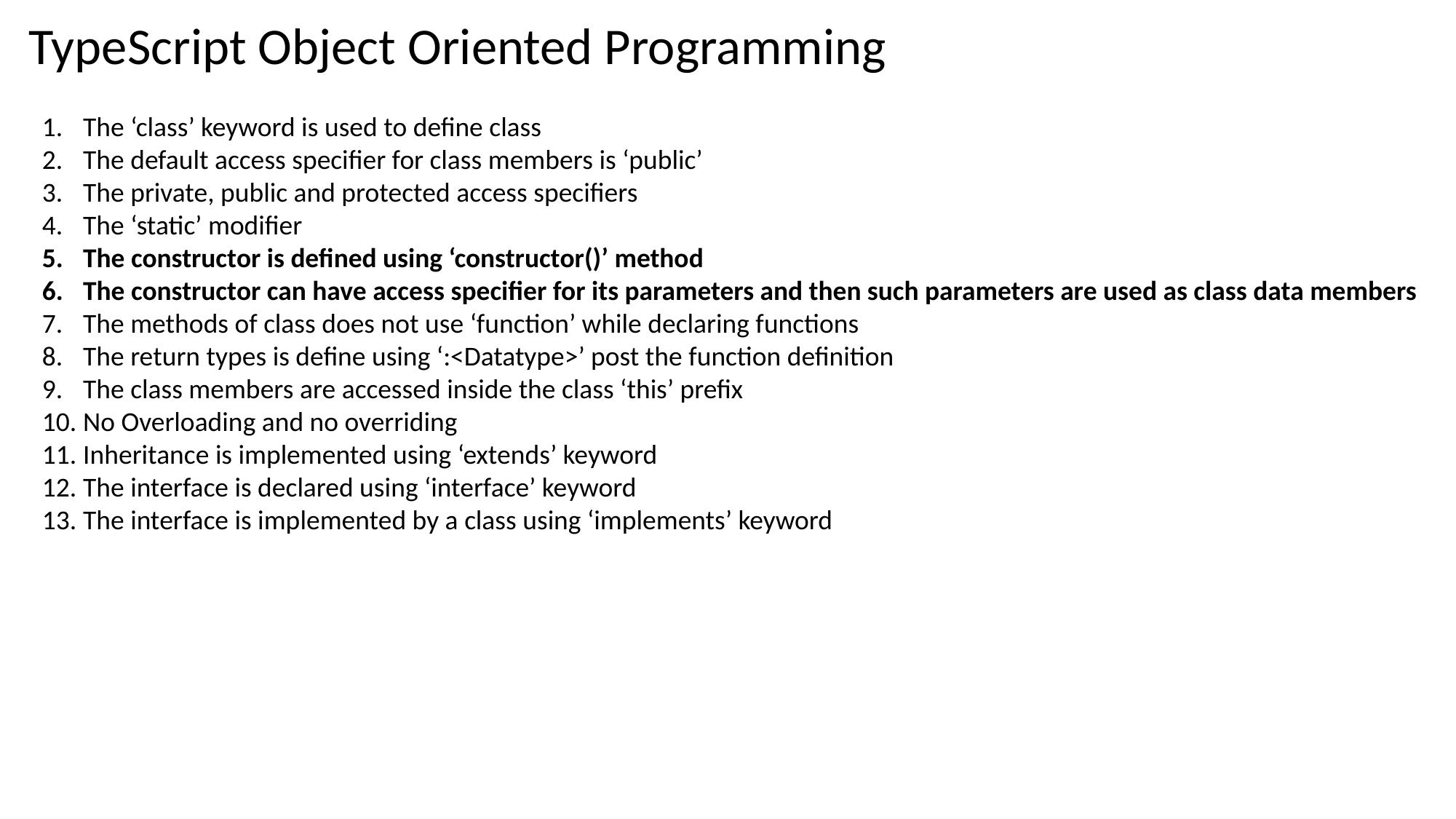

# TypeScript Object Oriented Programming
The ‘class’ keyword is used to define class
The default access specifier for class members is ‘public’
The private, public and protected access specifiers
The ‘static’ modifier
The constructor is defined using ‘constructor()’ method
The constructor can have access specifier for its parameters and then such parameters are used as class data members
The methods of class does not use ‘function’ while declaring functions
The return types is define using ‘:<Datatype>’ post the function definition
The class members are accessed inside the class ‘this’ prefix
No Overloading and no overriding
Inheritance is implemented using ‘extends’ keyword
The interface is declared using ‘interface’ keyword
The interface is implemented by a class using ‘implements’ keyword